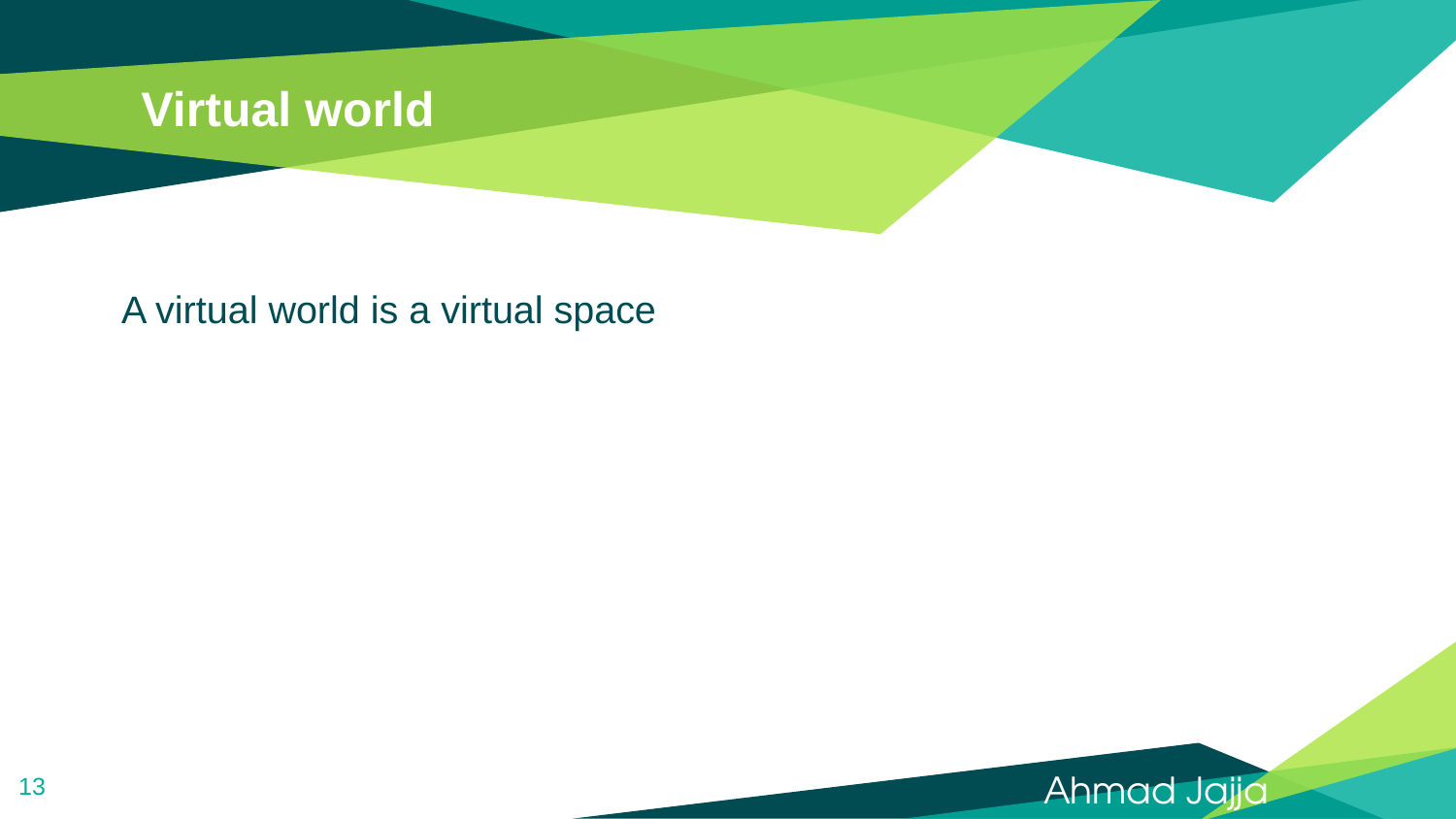

# Virtual world

A virtual world is a virtual space

13
 Ahmad Jajja